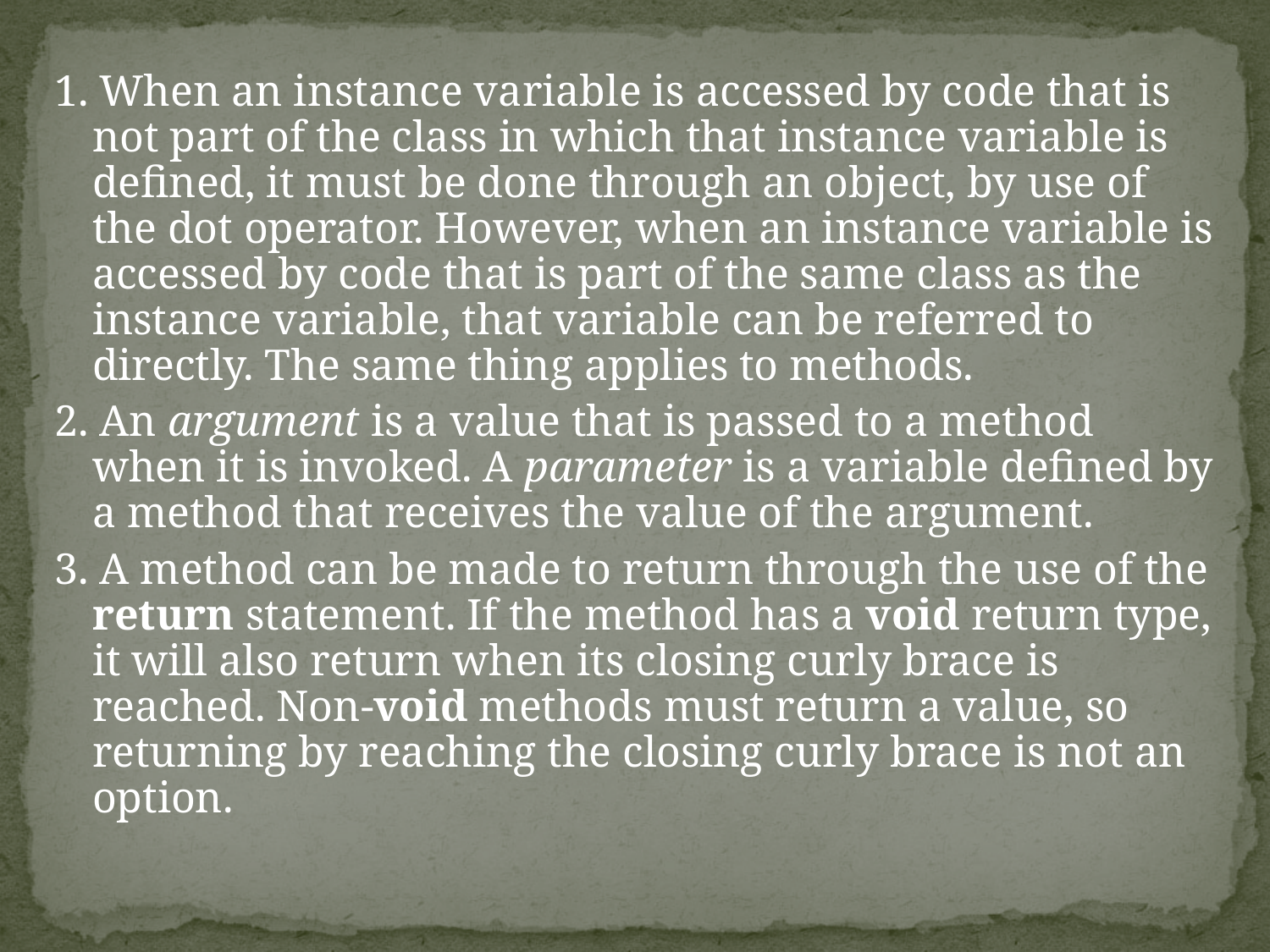

1. When an instance variable is accessed by code that is not part of the class in which that instance variable is defined, it must be done through an object, by use of the dot operator. However, when an instance variable is accessed by code that is part of the same class as the instance variable, that variable can be referred to directly. The same thing applies to methods.
2. An argument is a value that is passed to a method when it is invoked. A parameter is a variable defined by a method that receives the value of the argument.
3. A method can be made to return through the use of the return statement. If the method has a void return type, it will also return when its closing curly brace is reached. Non-void methods must return a value, so returning by reaching the closing curly brace is not an option.